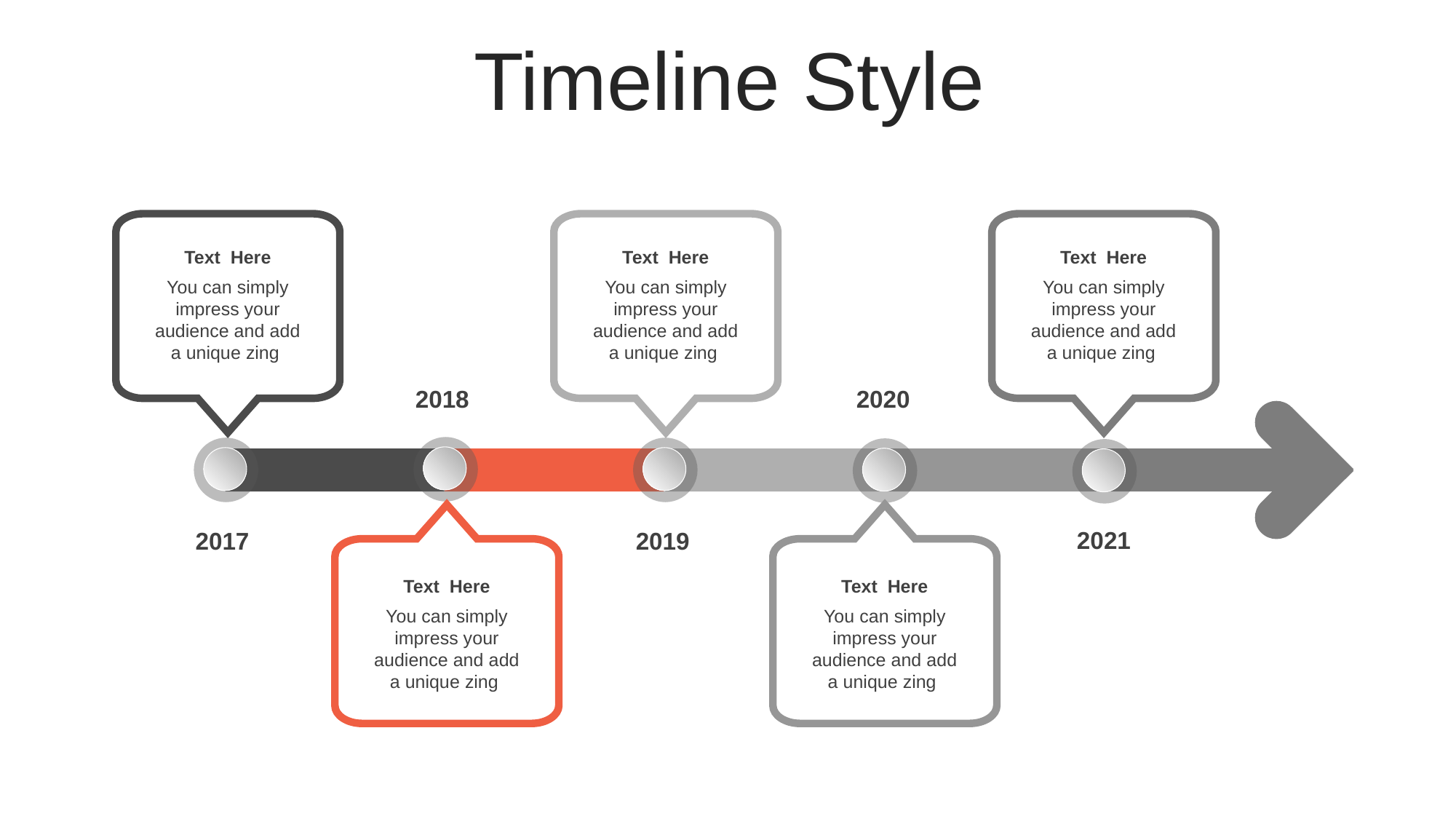

Timeline Style

Text  Here
You can simply impress your audience and add a unique zing
Text  Here
You can simply impress your audience and add a unique zing
Text  Here
You can simply impress your audience and add a unique zing
2018
2020

2021
2017
2019
Text  Here
You can simply impress your audience and add a unique zing
Text  Here
You can simply impress your audience and add a unique zing